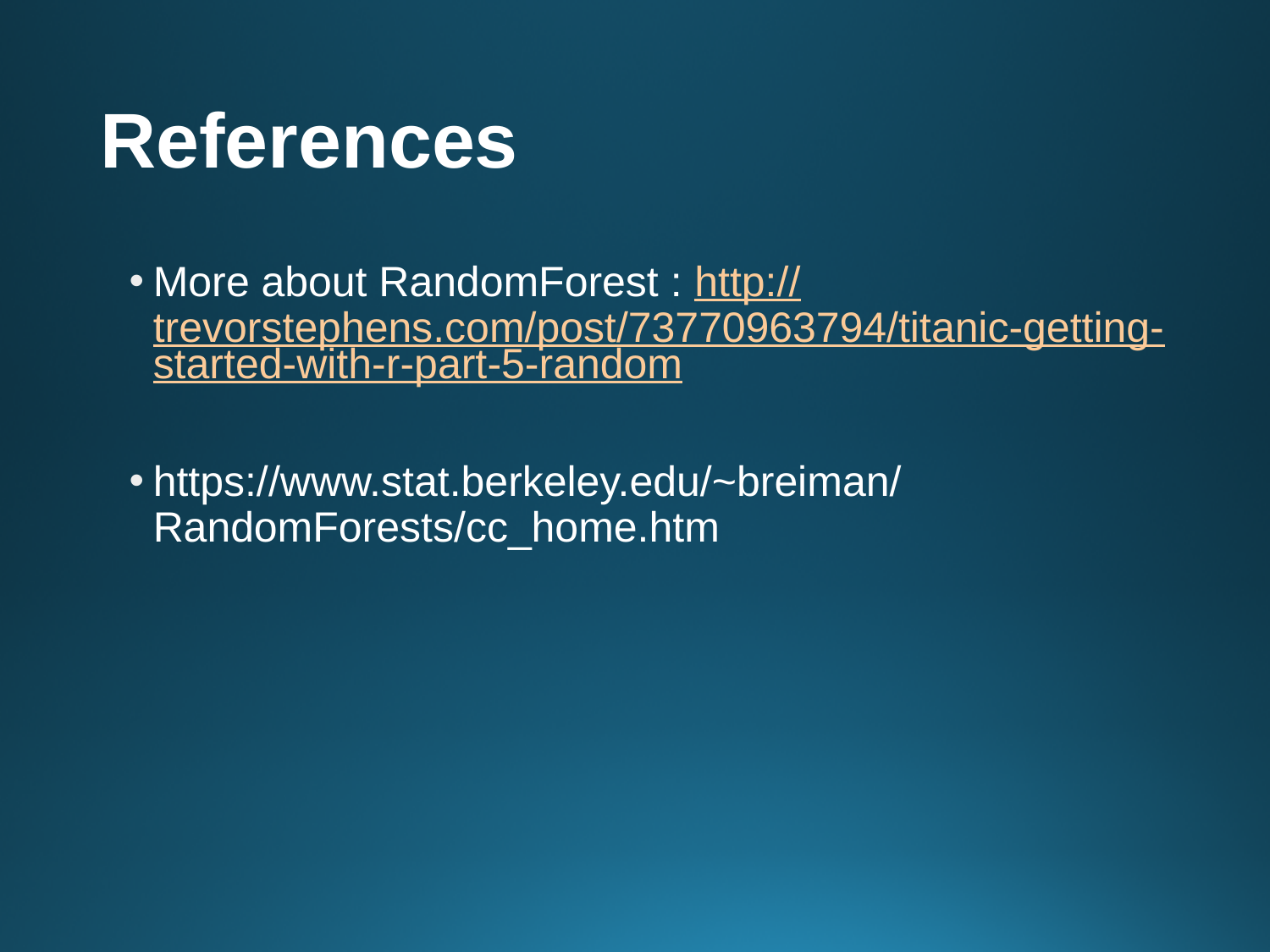

# References
More about RandomForest : http://trevorstephens.com/post/73770963794/titanic-getting-started-with-r-part-5-random

https://www.stat.berkeley.edu/~breiman/RandomForests/cc_home.htm